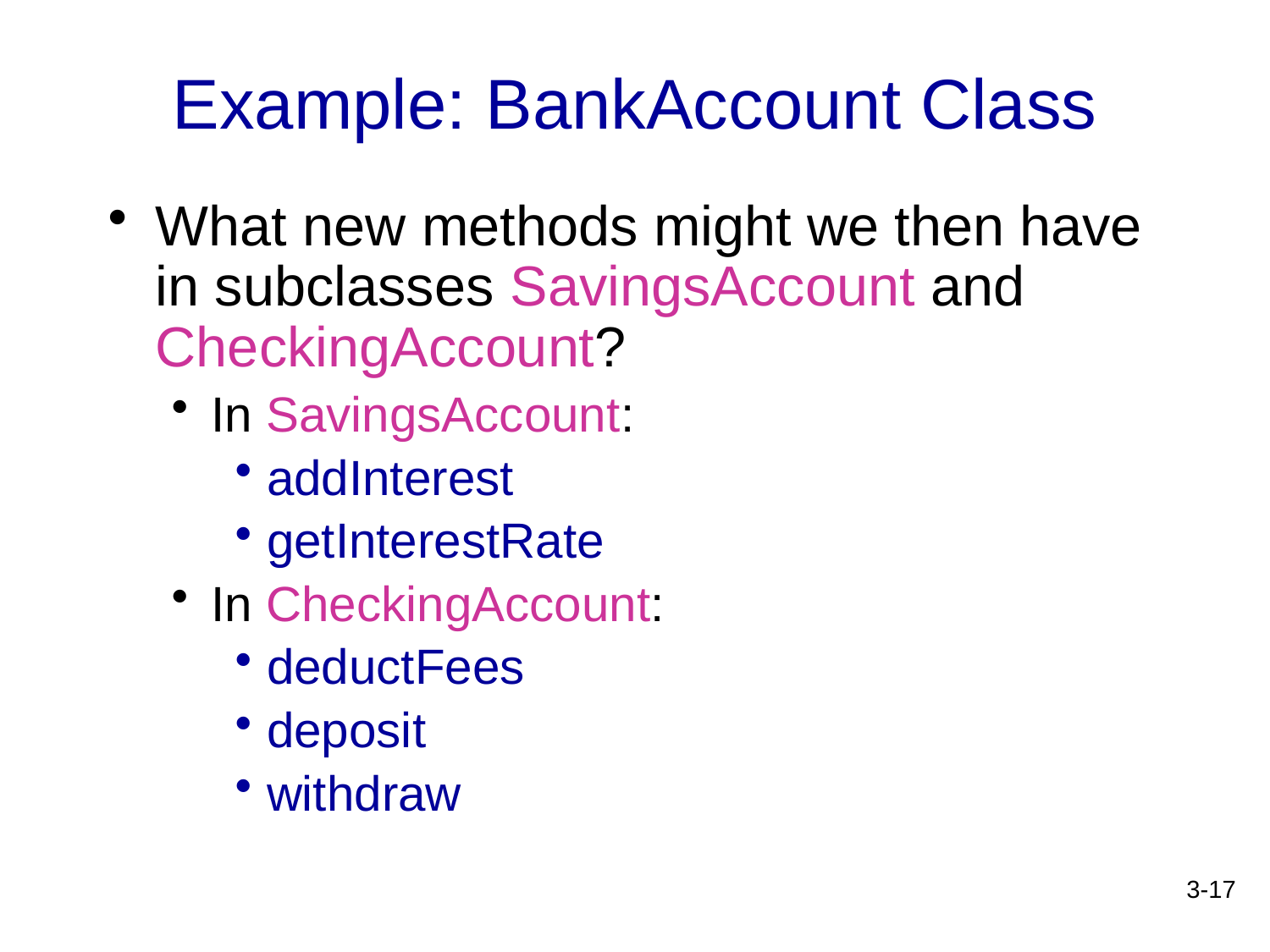

# Example: BankAccount Class
What new methods might we then have in subclasses SavingsAccount and  CheckingAccount?
In SavingsAccount:
addInterest
getInterestRate
In CheckingAccount:
deductFees
deposit
withdraw
3-17